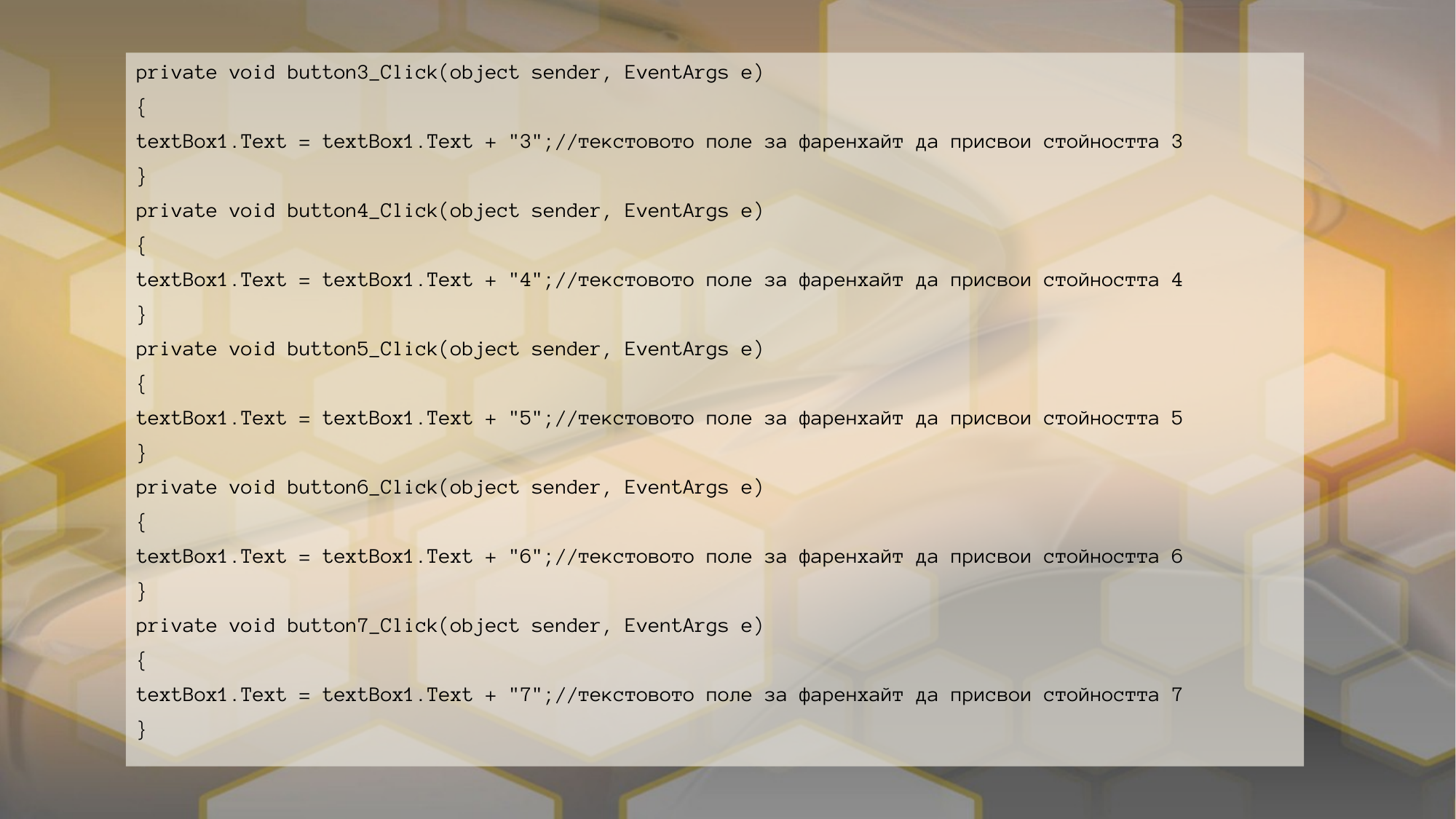

private void button3_Click(object sender, EventArgs e)
{
textBox1.Text = textBox1.Text + "3";//текстовото поле за фаренхайт да присвои стойността 3
}
private void button4_Click(object sender, EventArgs e)
{
textBox1.Text = textBox1.Text + "4";//текстовото поле за фаренхайт да присвои стойността 4
}
private void button5_Click(object sender, EventArgs e)
{
textBox1.Text = textBox1.Text + "5";//текстовото поле за фаренхайт да присвои стойността 5
}
private void button6_Click(object sender, EventArgs e)
{
textBox1.Text = textBox1.Text + "6";//текстовото поле за фаренхайт да присвои стойността 6
}
private void button7_Click(object sender, EventArgs e)
{
textBox1.Text = textBox1.Text + "7";//текстовото поле за фаренхайт да присвои стойността 7
}